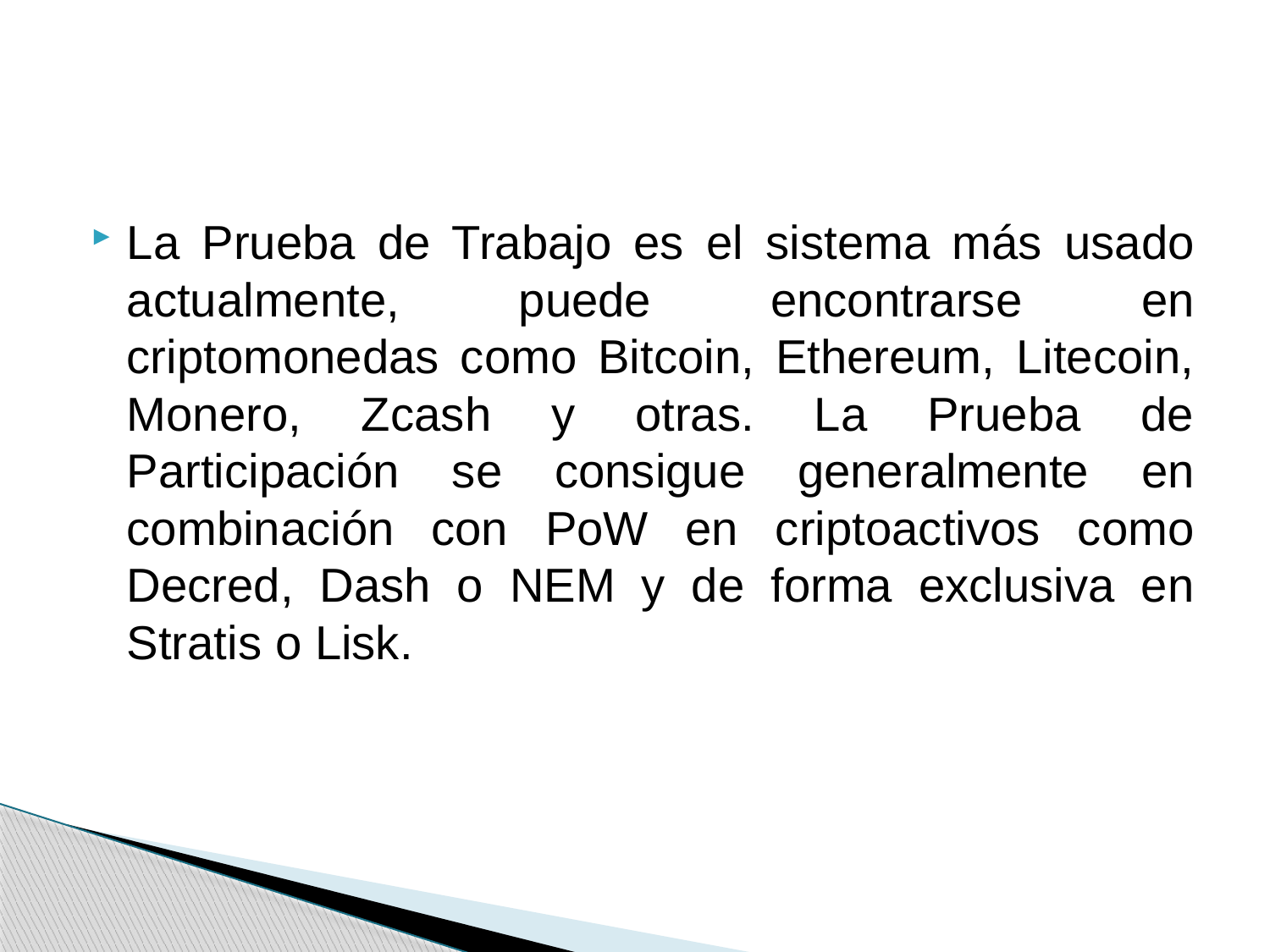

#
La Prueba de Trabajo es el sistema más usado actualmente, puede encontrarse en criptomonedas como Bitcoin, Ethereum, Litecoin, Monero, Zcash y otras. La Prueba de Participación se consigue generalmente en combinación con PoW en criptoactivos como Decred, Dash o NEM y de forma exclusiva en Stratis o Lisk.